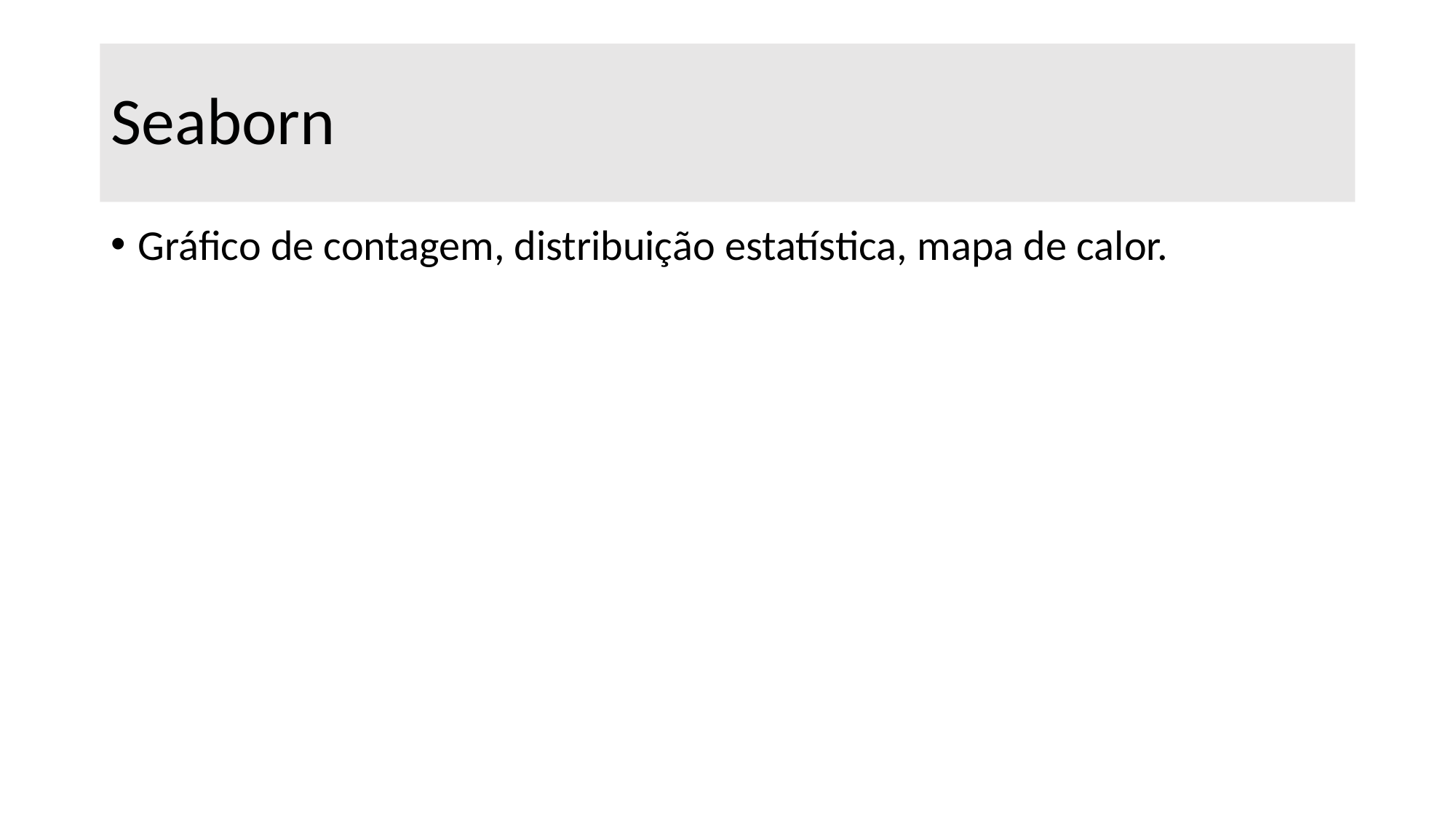

# Seaborn
Gráfico de contagem, distribuição estatística, mapa de calor.